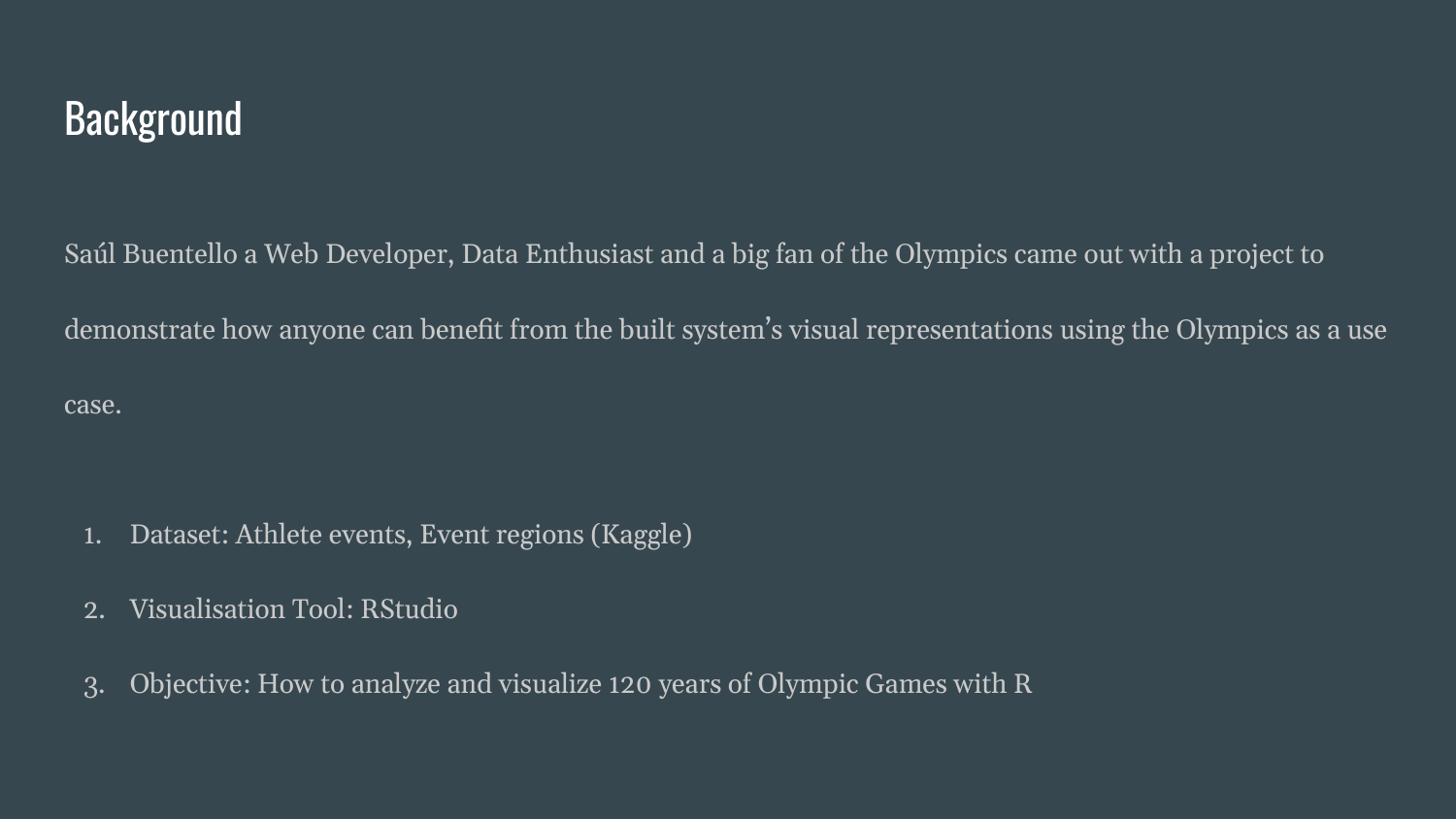

# Background
Saúl Buentello a Web Developer, Data Enthusiast and a big fan of the Olympics came out with a project to demonstrate how anyone can benefit from the built system’s visual representations using the Olympics as a use case.
Dataset: Athlete events, Event regions (Kaggle)
Visualisation Tool: RStudio
Objective: How to analyze and visualize 120 years of Olympic Games with R